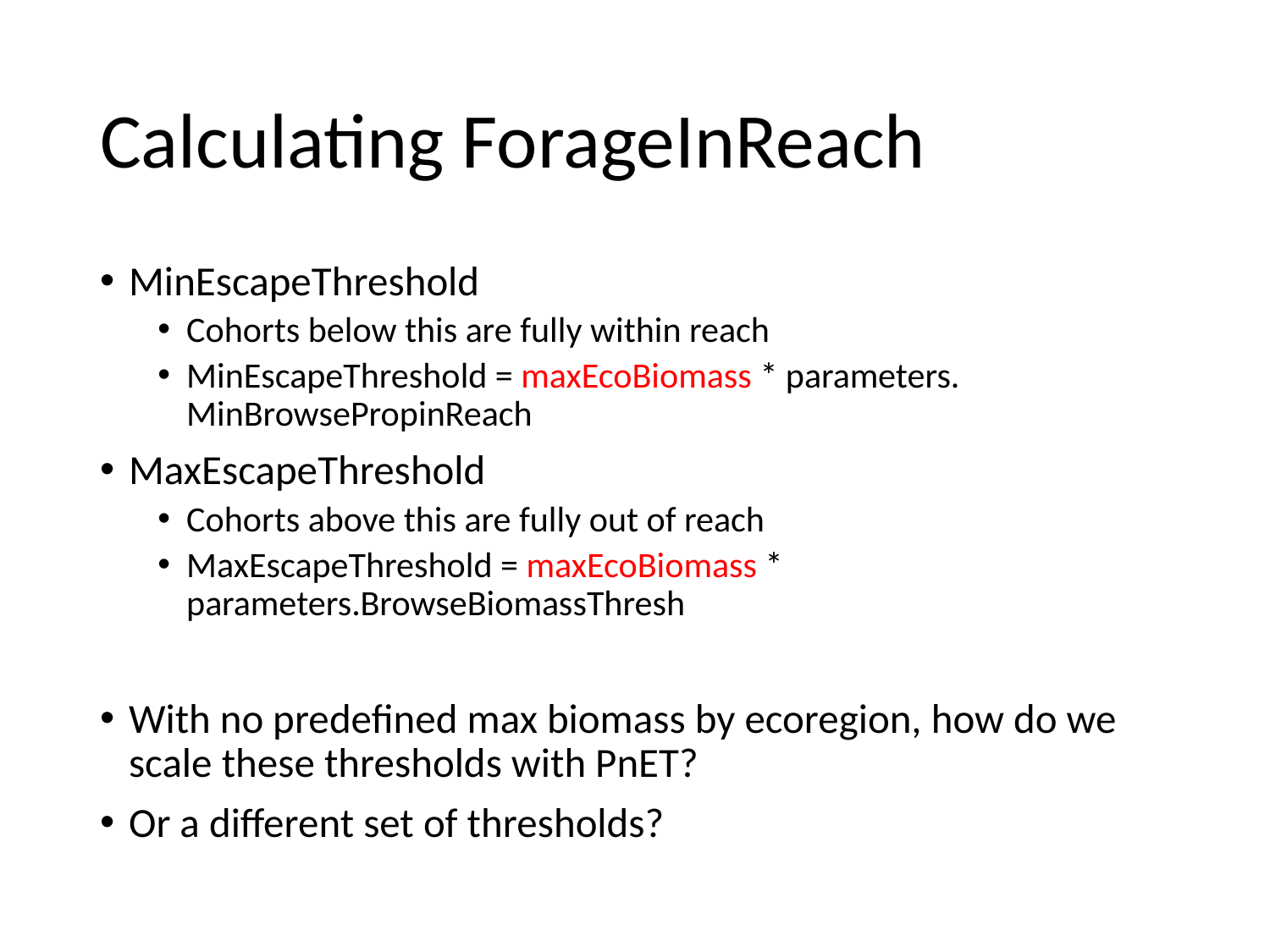

# Calculating ForageInReach
MinEscapeThreshold
Cohorts below this are fully within reach
MinEscapeThreshold = maxEcoBiomass * parameters. MinBrowsePropinReach
MaxEscapeThreshold
Cohorts above this are fully out of reach
MaxEscapeThreshold = maxEcoBiomass * parameters.BrowseBiomassThresh

With no predefined max biomass by ecoregion, how do we scale these thresholds with PnET?
Or a different set of thresholds?